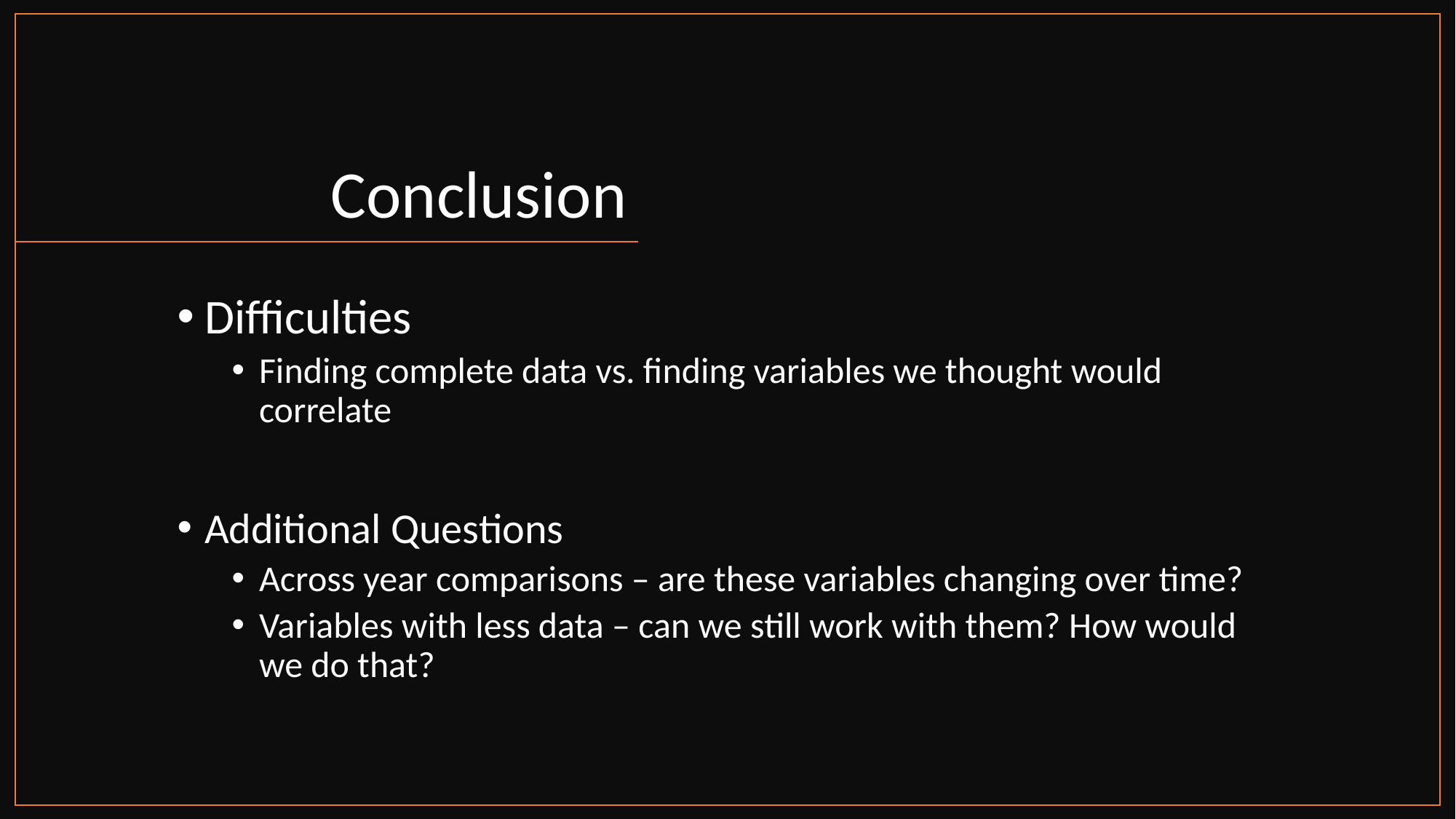

# Conclusion
Difficulties
Finding complete data vs. finding variables we thought would correlate

Additional Questions
Across year comparisons – are these variables changing over time?
Variables with less data – can we still work with them? How would we do that?